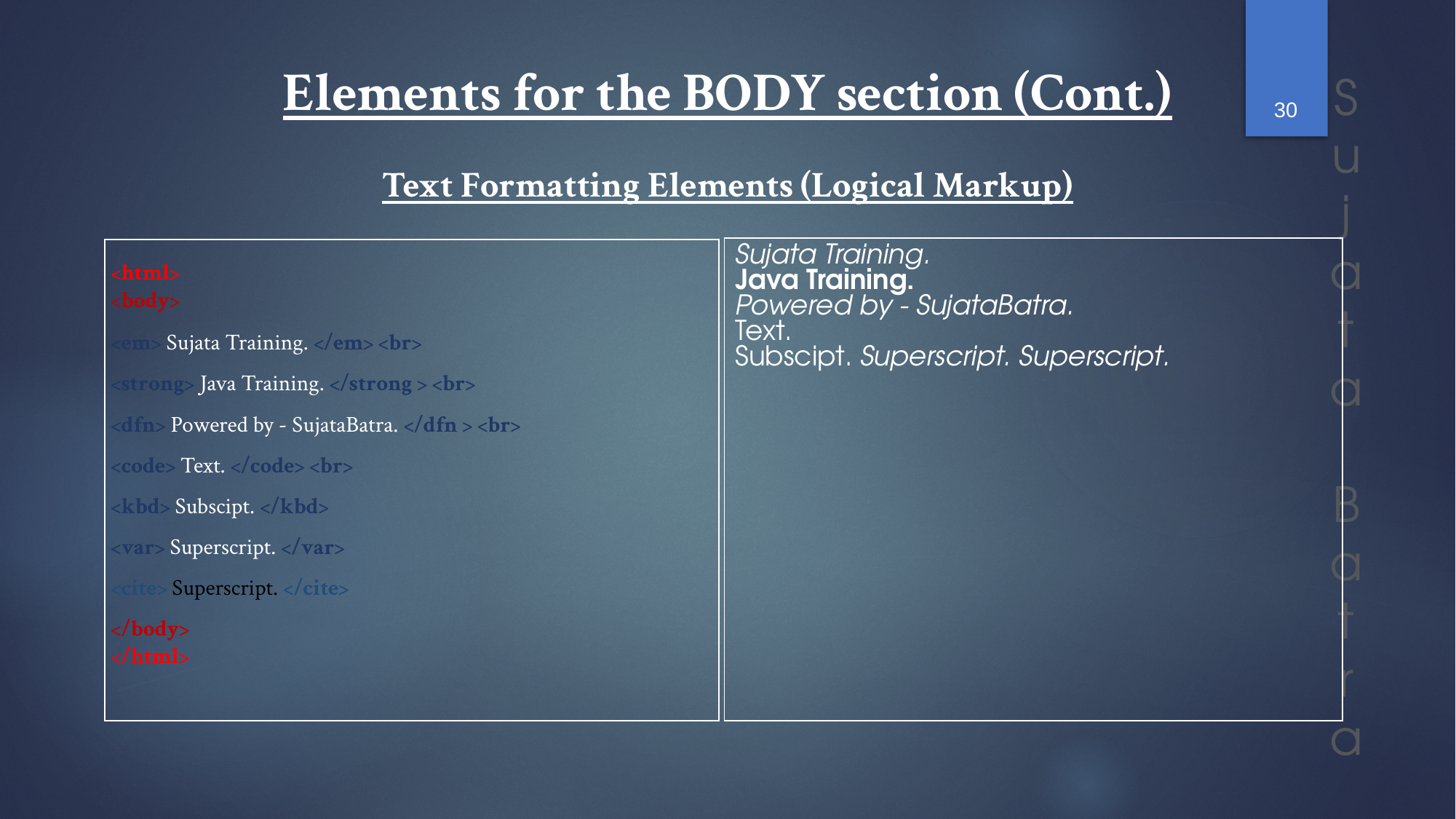

30
Elements for the BODY section (Cont.)
Text Formatting Elements (Logical Markup)

| Sujata Training.  Java Training.  Powered by - SujataBatra.  Text.  Subscipt. Superscript. Superscript. |
| --- |
|  |
| --- |
<html>
<body>

<em> Sujata Training. </em> <br>
<strong> Java Training. </strong > <br>
<dfn> Powered by - SujataBatra. </dfn > <br>
<code> Text. </code> <br>
<kbd> Subscipt. </kbd>
<var> Superscript. </var>
<cite> Superscript. </cite>

</body>
</html>